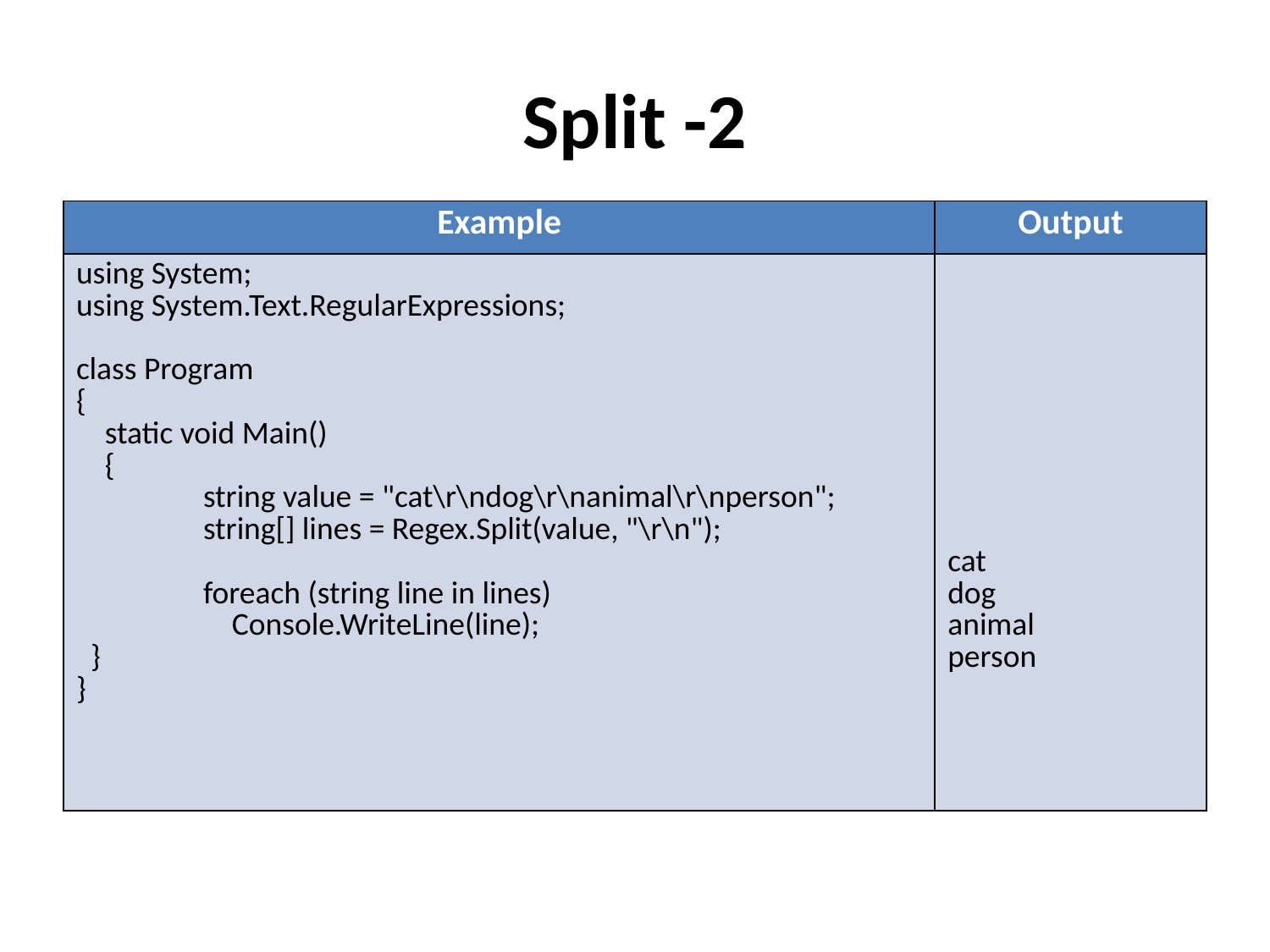

# Split -2
| Example | Output |
| --- | --- |
| using System; using System.Text.RegularExpressions;   class Program { static void Main() { string value = "cat\r\ndog\r\nanimal\r\nperson"; string[] lines = Regex.Split(value, "\r\n");   foreach (string line in lines) Console.WriteLine(line); } } | cat dog animal person |